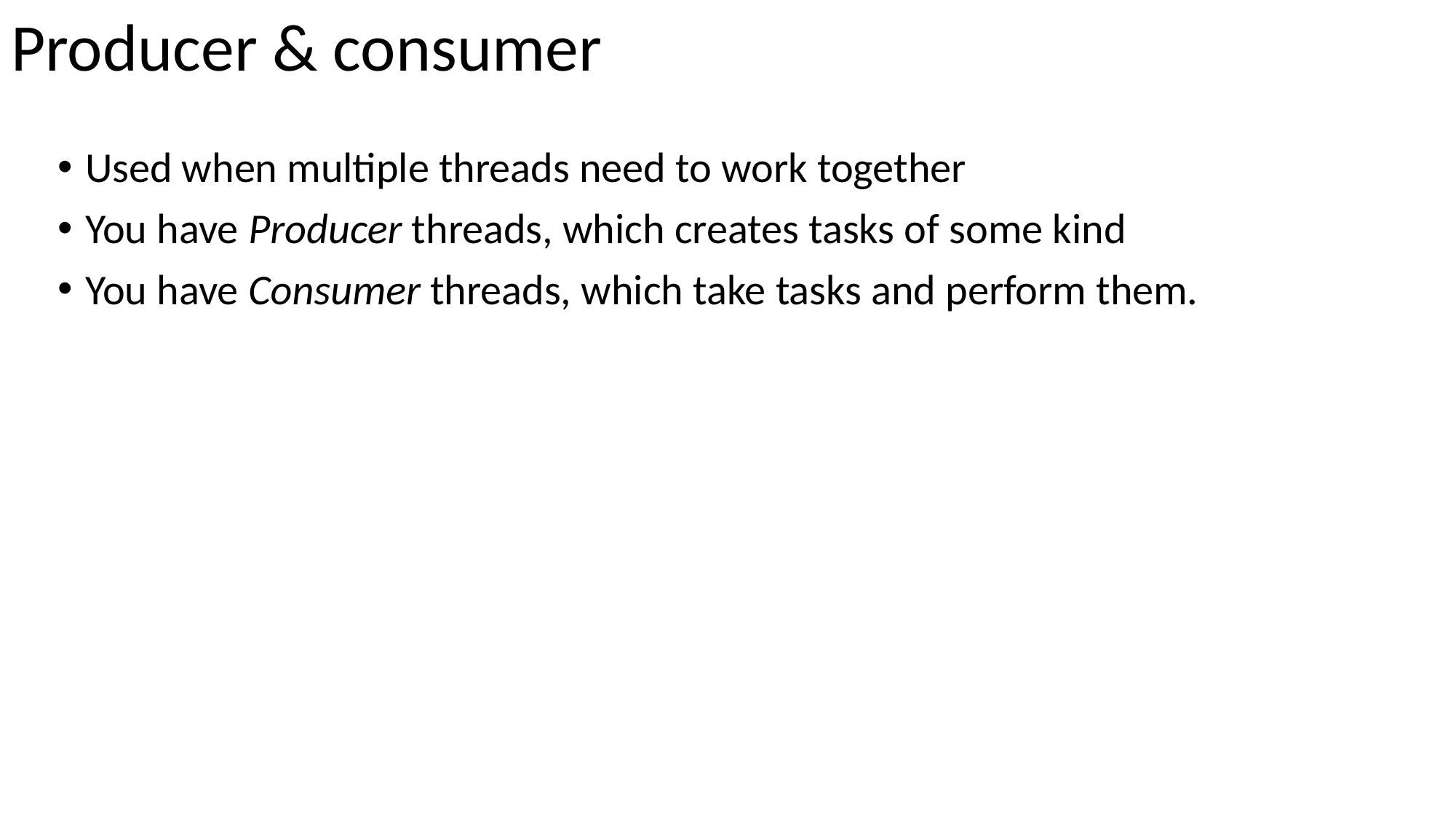

# Producer & consumer
Used when multiple threads need to work together
You have Producer threads, which creates tasks of some kind
You have Consumer threads, which take tasks and perform them.